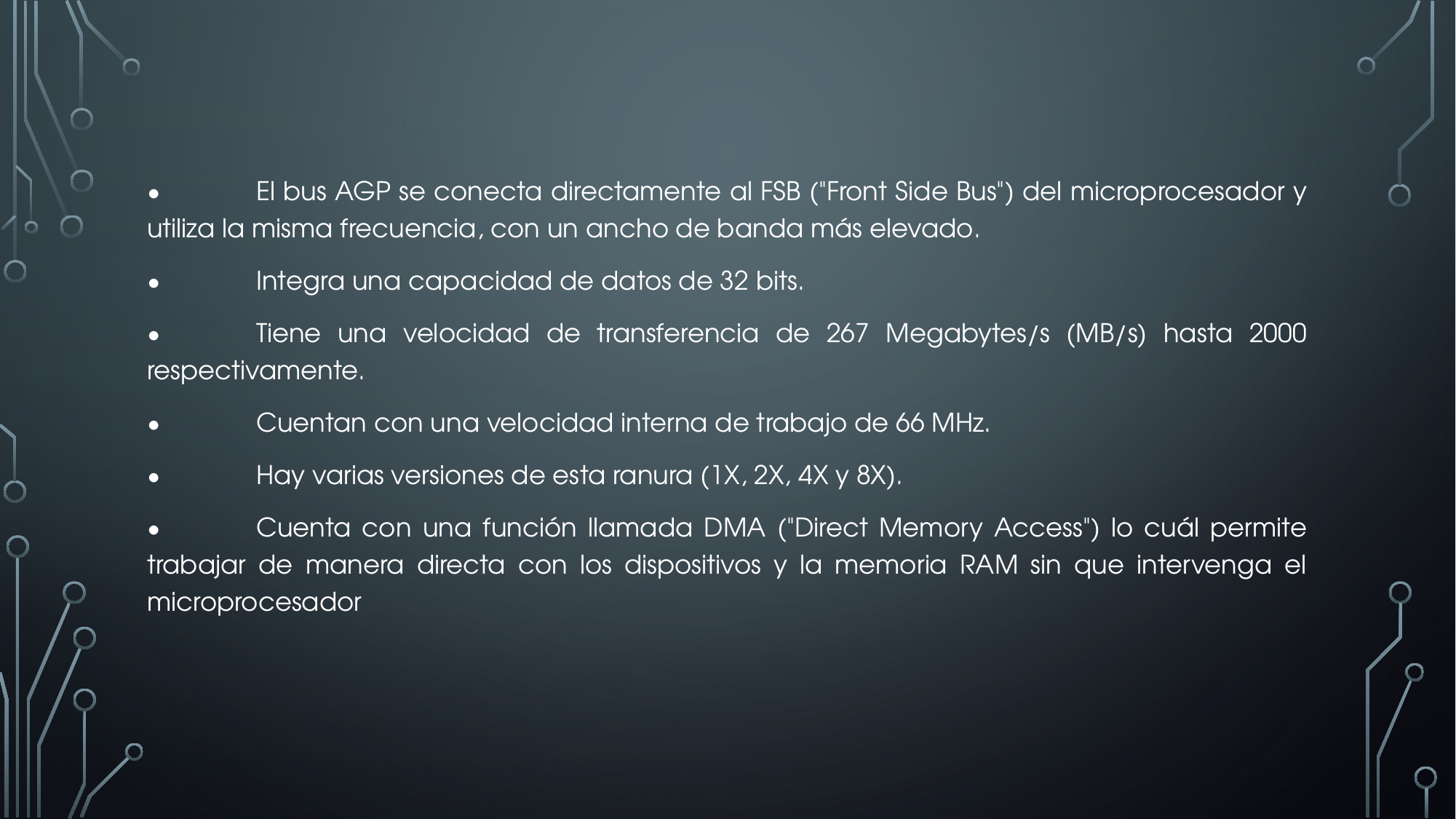

•	El bus AGP se conecta directamente al FSB ("Front Side Bus") del microprocesador y utiliza la misma frecuencia, con un ancho de banda más elevado.
•	Integra una capacidad de datos de 32 bits.
•	Tiene una velocidad de transferencia de 267 Megabytes/s (MB/s) hasta 2000 respectivamente.
•	Cuentan con una velocidad interna de trabajo de 66 MHz.
•	Hay varias versiones de esta ranura (1X, 2X, 4X y 8X).
•	Cuenta con una función llamada DMA ("Direct Memory Access") lo cuál permite trabajar de manera directa con los dispositivos y la memoria RAM sin que intervenga el microprocesador